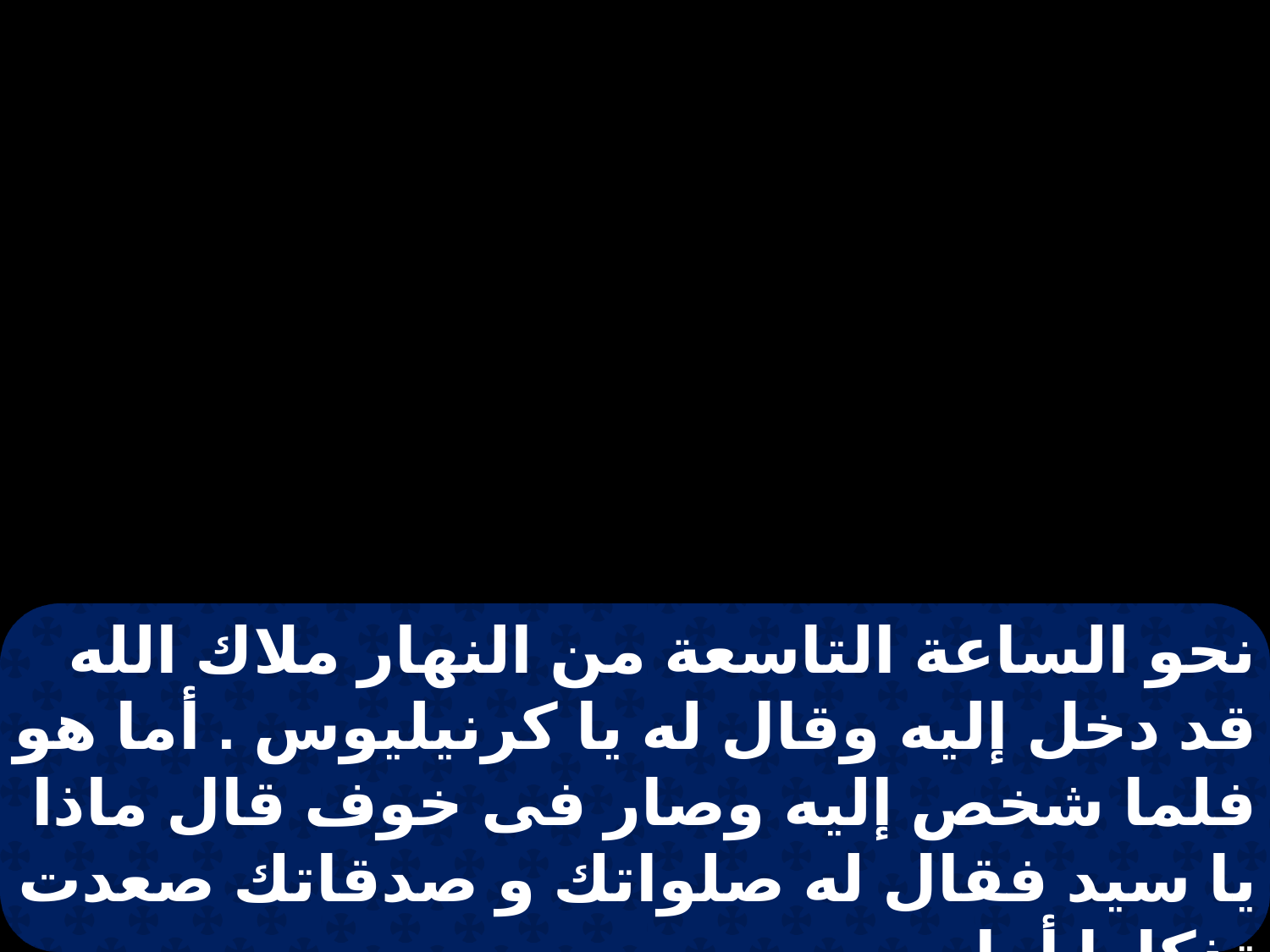

نحو الساعة التاسعة من النهار ملاك الله قد دخل إليه وقال له يا كرنيليوس . أما هو فلما شخص إليه وصار فى خوف قال ماذا يا سيد فقال له صلواتك و صدقاتك صعدت تذكارا أمام